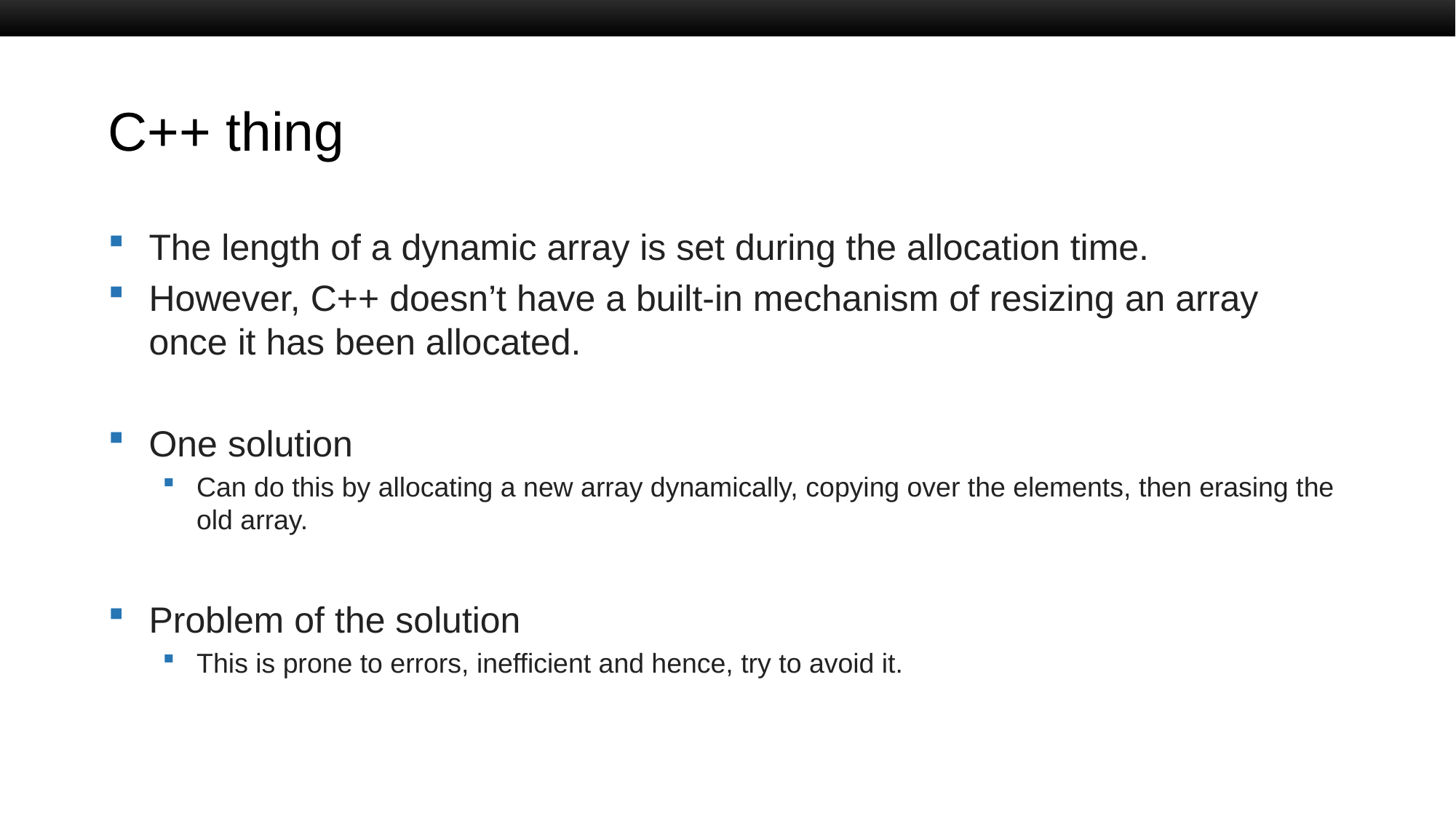

# C++ thing
The length of a dynamic array is set during the allocation time.
However, C++ doesn’t have a built-in mechanism of resizing an array once it has been allocated.

One solution
Can do this by allocating a new array dynamically, copying over the elements, then erasing the old array.

Problem of the solution
This is prone to errors, inefficient and hence, try to avoid it.